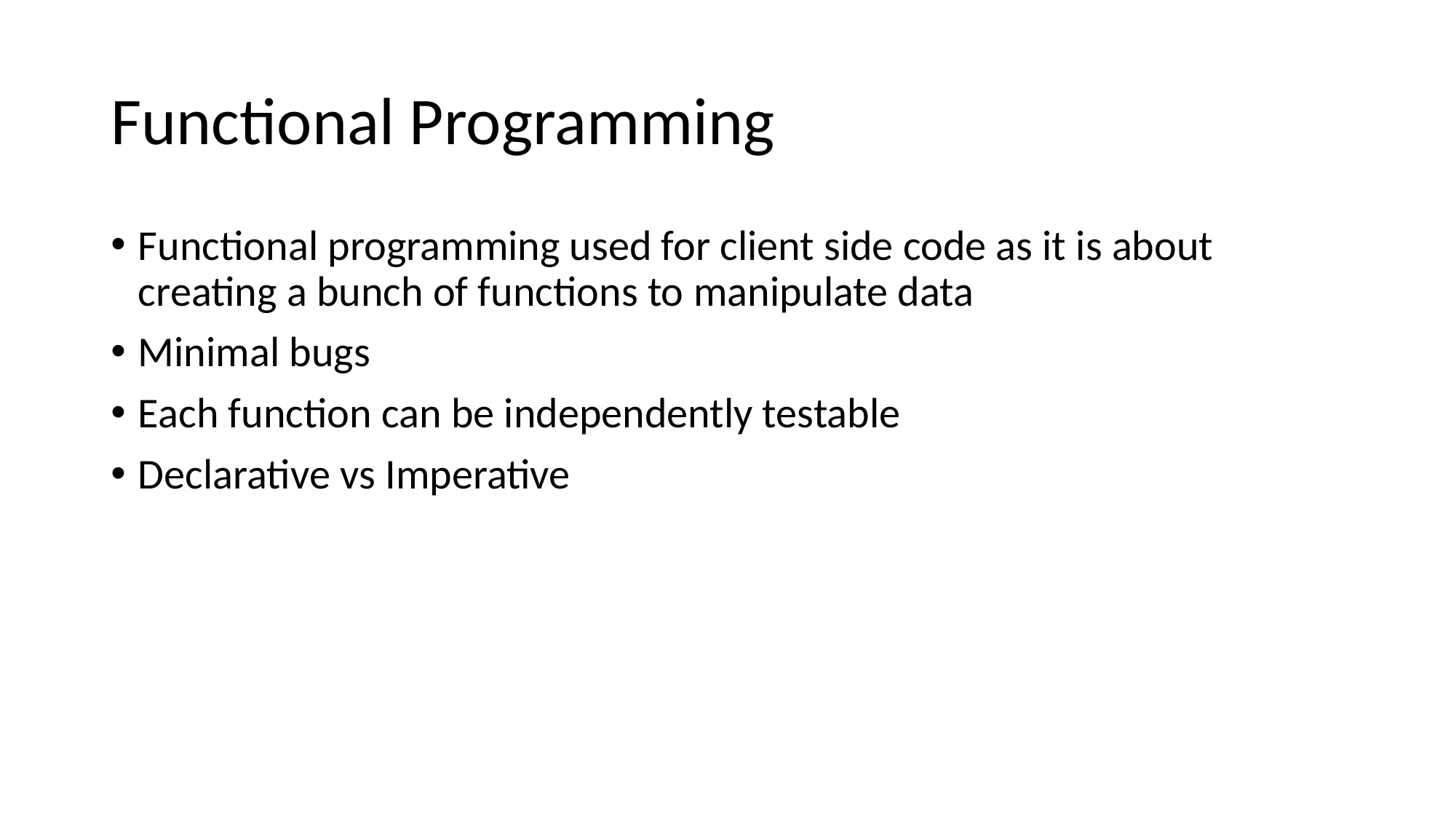

# Functional Programming
Functional programming used for client side code as it is about creating a bunch of functions to manipulate data
Minimal bugs
Each function can be independently testable
Declarative vs Imperative